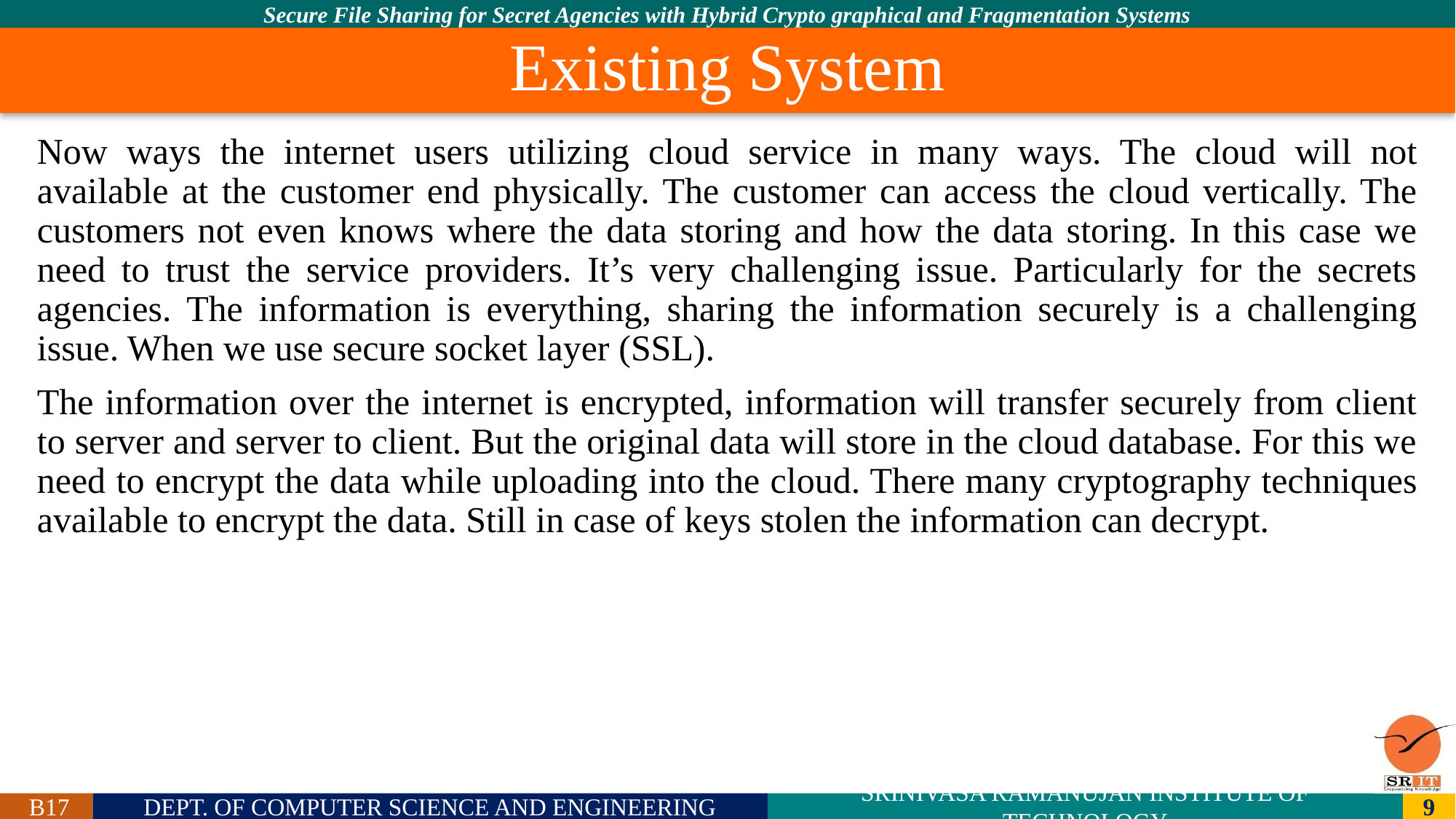

# Existing System
Now ways the internet users utilizing cloud service in many ways. The cloud will not available at the customer end physically. The customer can access the cloud vertically. The customers not even knows where the data storing and how the data storing. In this case we need to trust the service providers. It’s very challenging issue. Particularly for the secrets agencies. The information is everything, sharing the information securely is a challenging issue. When we use secure socket layer (SSL).
The information over the internet is encrypted, information will transfer securely from client to server and server to client. But the original data will store in the cloud database. For this we need to encrypt the data while uploading into the cloud. There many cryptography techniques available to encrypt the data. Still in case of keys stolen the information can decrypt.